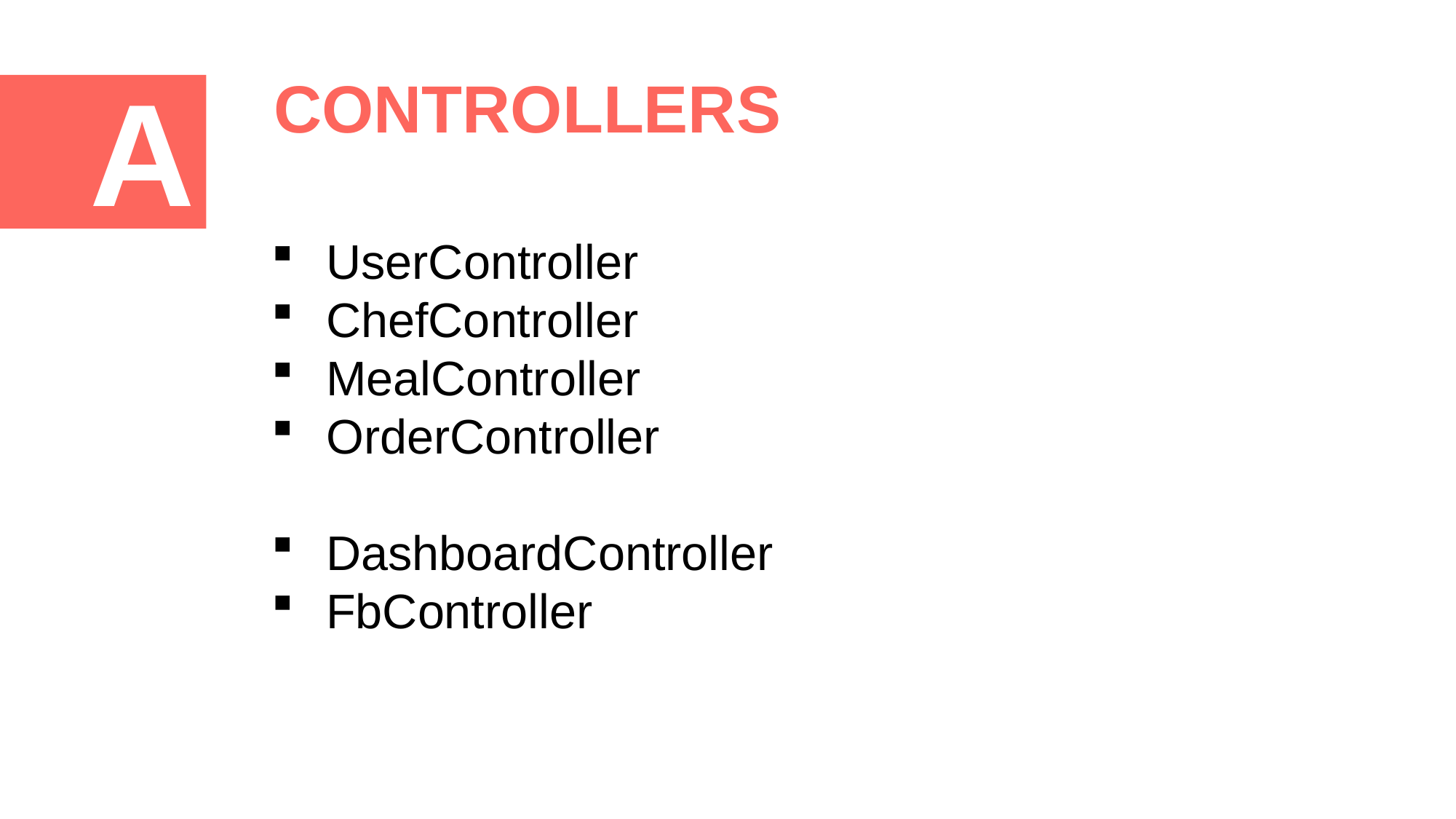

CONTROLLERS
# API

UserController
ChefController
MealController
OrderController

DashboardController
FbController